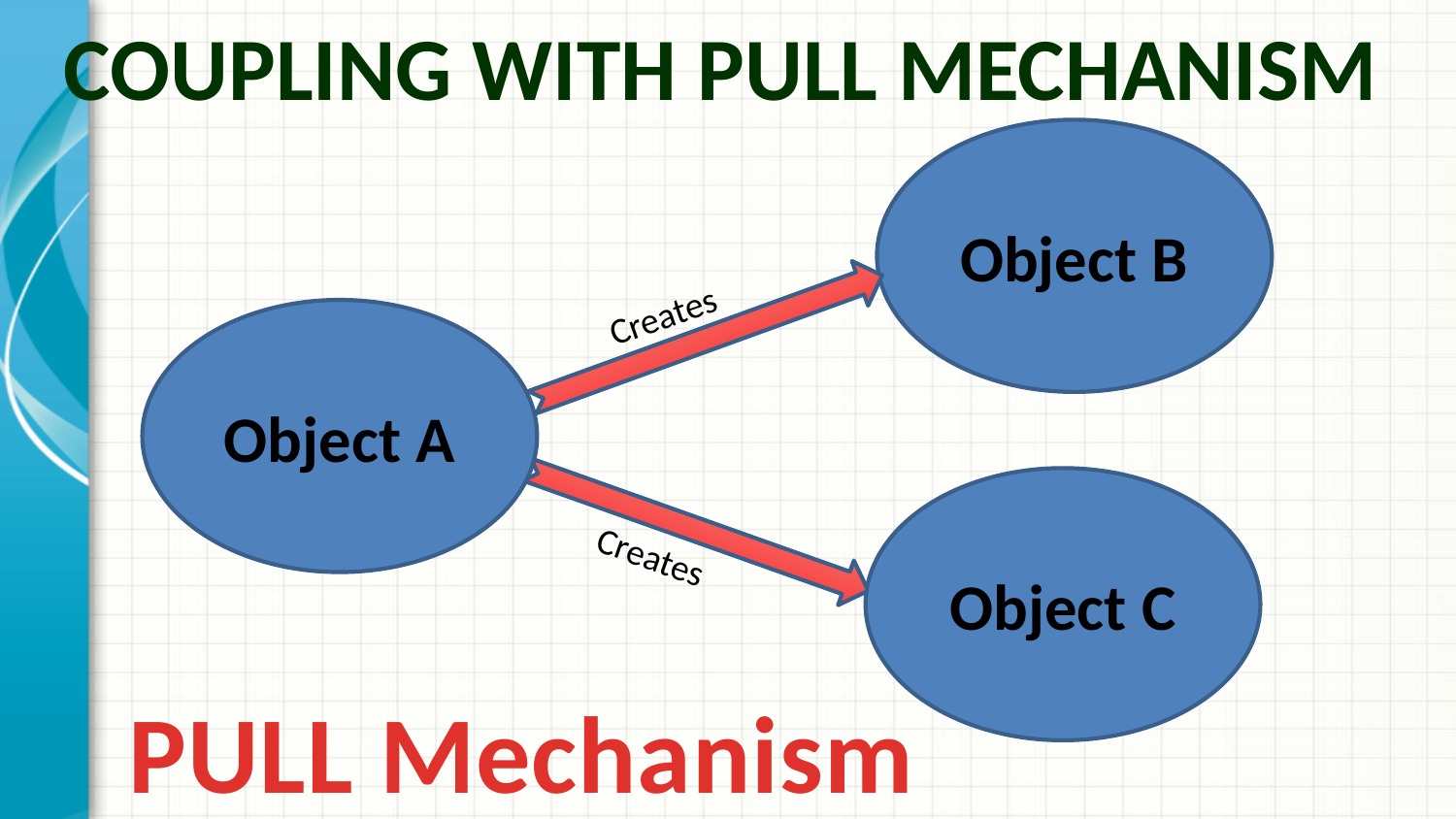

Coupling with Pull Mechanism
Object B
Creates
Object A

Object C

Creates
PULL Mechanism